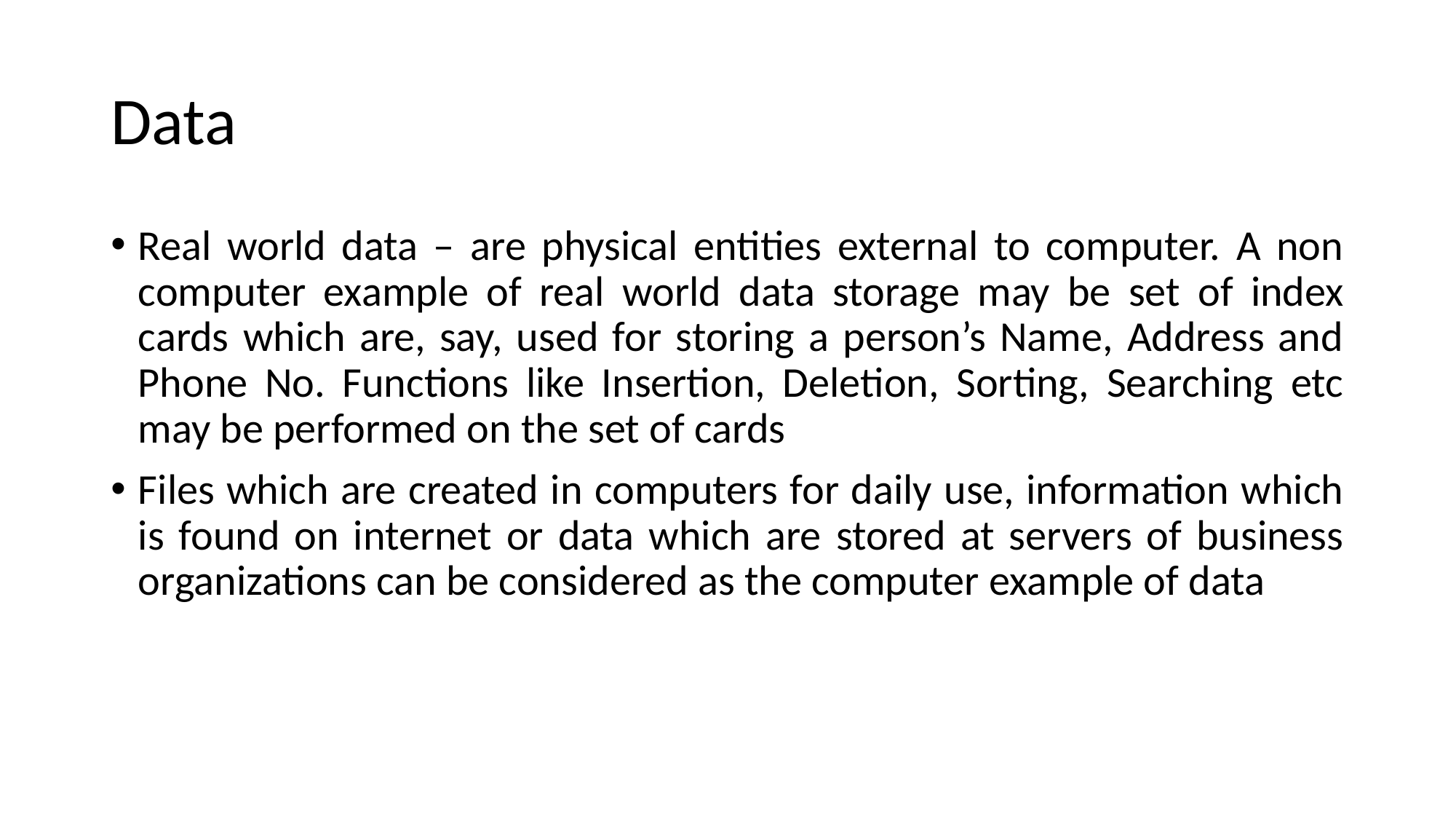

# Data
Real world data – are physical entities external to computer. A non computer example of real world data storage may be set of index cards which are, say, used for storing a person’s Name, Address and Phone No. Functions like Insertion, Deletion, Sorting, Searching etc may be performed on the set of cards
Files which are created in computers for daily use, information which is found on internet or data which are stored at servers of business organizations can be considered as the computer example of data